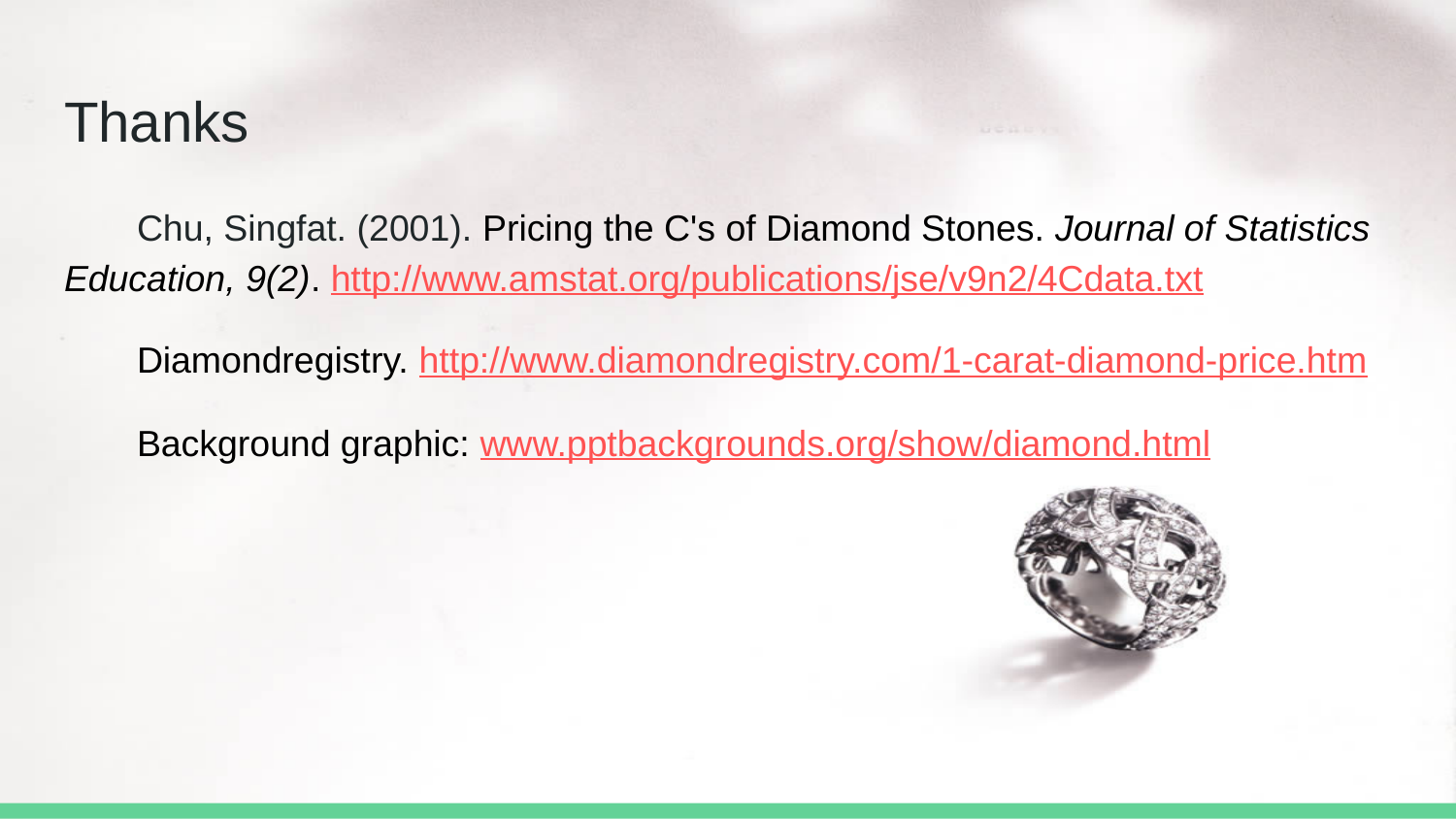

# Thanks
Chu, Singfat. (2001). Pricing the C's of Diamond Stones. Journal of Statistics Education, 9(2). http://www.amstat.org/publications/jse/v9n2/4Cdata.txt
Diamondregistry. http://www.diamondregistry.com/1-carat-diamond-price.htm
Background graphic: www.pptbackgrounds.org/show/diamond.html